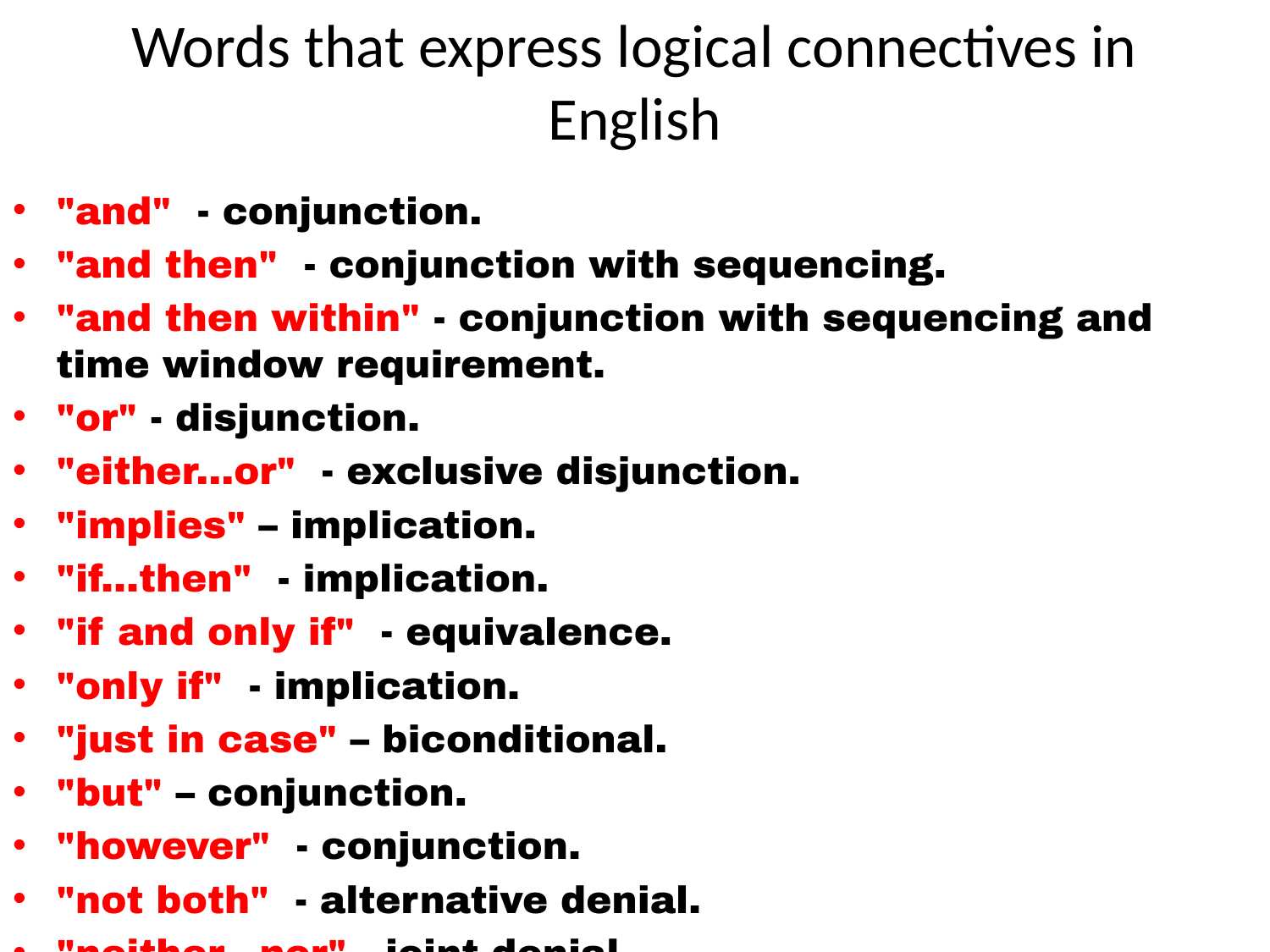

# Words that express logical connectives in English
"and"  - conjunction.
"and then"  - conjunction with sequencing.
"and then within" - conjunction with sequencing and time window requirement.
"or" - disjunction.
"either...or"  - exclusive disjunction.
"implies" – implication.
"if...then"  - implication.
"if and only if"  - equivalence.
"only if"  - implication.
"just in case" – biconditional.
"but" – conjunction.
"however"  - conjunction.
"not both"  - alternative denial.
"neither...nor" - joint denial.